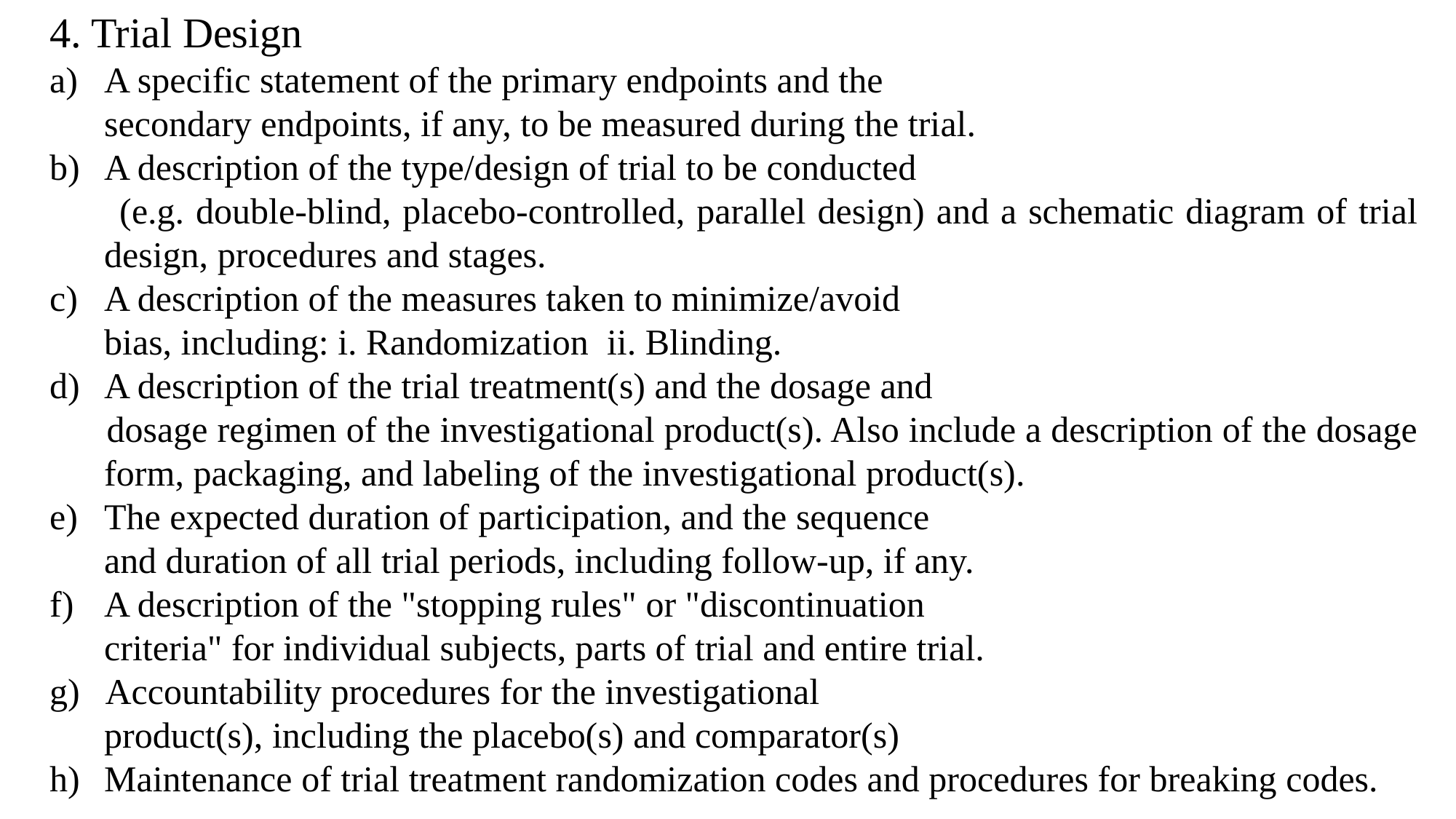

4. Trial Design
A specific statement of the primary endpoints and the
      secondary endpoints, if any, to be measured during the trial.
A description of the type/design of trial to be conducted
      (e.g. double-blind, placebo-controlled, parallel design) and a schematic diagram of trial design, procedures and stages.
A description of the measures taken to minimize/avoid
      bias, including: i. Randomization  ii. Blinding.
A description of the trial treatment(s) and the dosage and
      dosage regimen of the investigational product(s). Also include a description of the dosage form, packaging, and labeling of the investigational product(s).
The expected duration of participation, and the sequence
      and duration of all trial periods, including follow-up, if any.
A description of the "stopping rules" or "discontinuation
      criteria" for individual subjects, parts of trial and entire trial.
g)   Accountability procedures for the investigational
      product(s), including the placebo(s) and comparator(s)
Maintenance of trial treatment randomization codes and procedures for breaking codes.